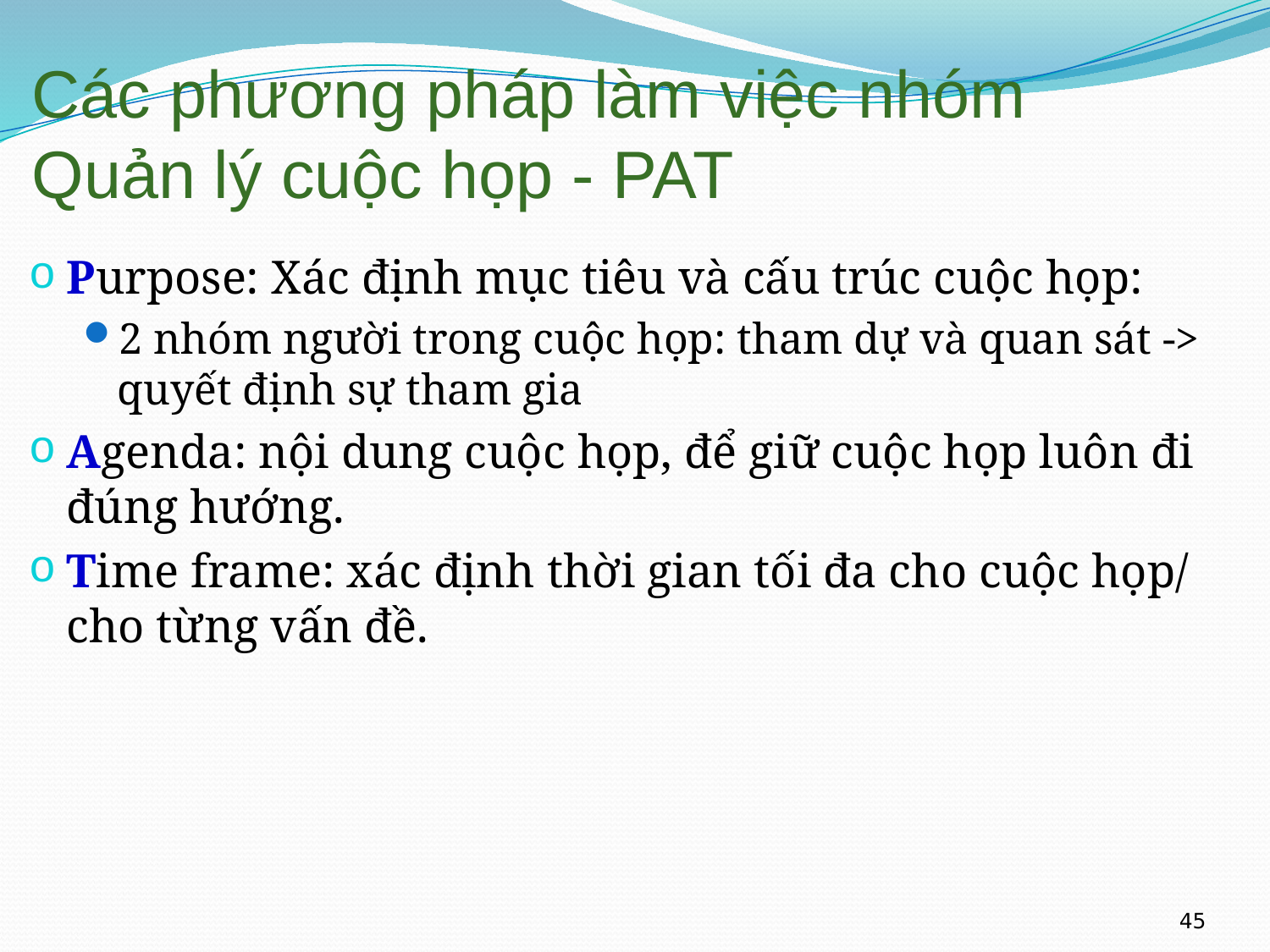

# Các phương pháp làm việc nhóm Quản lý cuộc họp - PAT
Purpose: Xác định mục tiêu và cấu trúc cuộc họp:
2 nhóm người trong cuộc họp: tham dự và quan sát -> quyết định sự tham gia
Agenda: nội dung cuộc họp, để giữ cuộc họp luôn đi đúng hướng.
Time frame: xác định thời gian tối đa cho cuộc họp/ cho từng vấn đề.
45